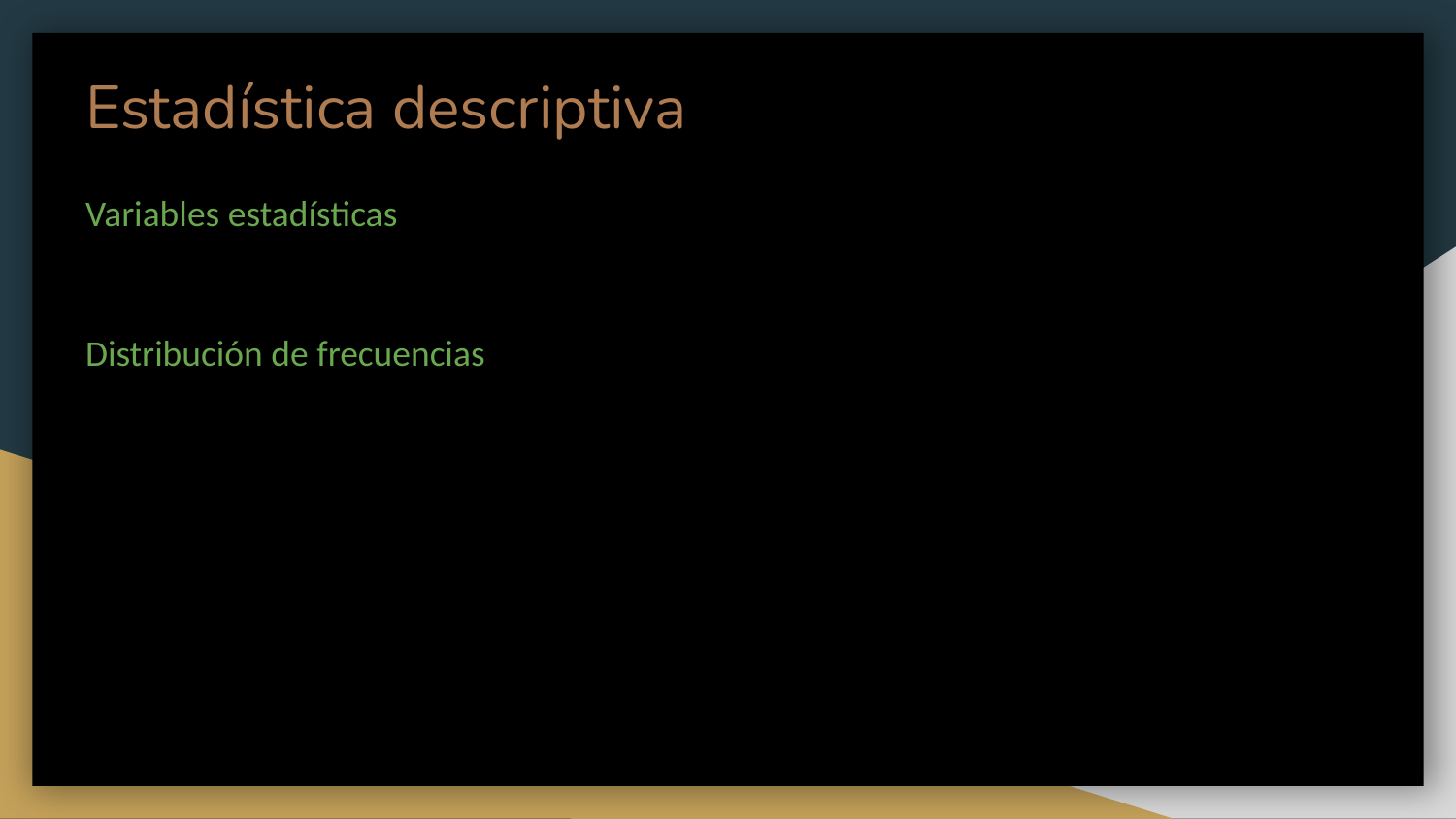

Estadística descriptiva
Variables estadísticas

definir la población y seleccionar la muestra

Distribución de frecuencias
ordenamiento de datos en tabla de frecuencia y clasificación en intervalos
Frecuencia relativa
Frecuencia absoluta
Frecuencia relativa acumulada
Frecuencia absoluta acumulada